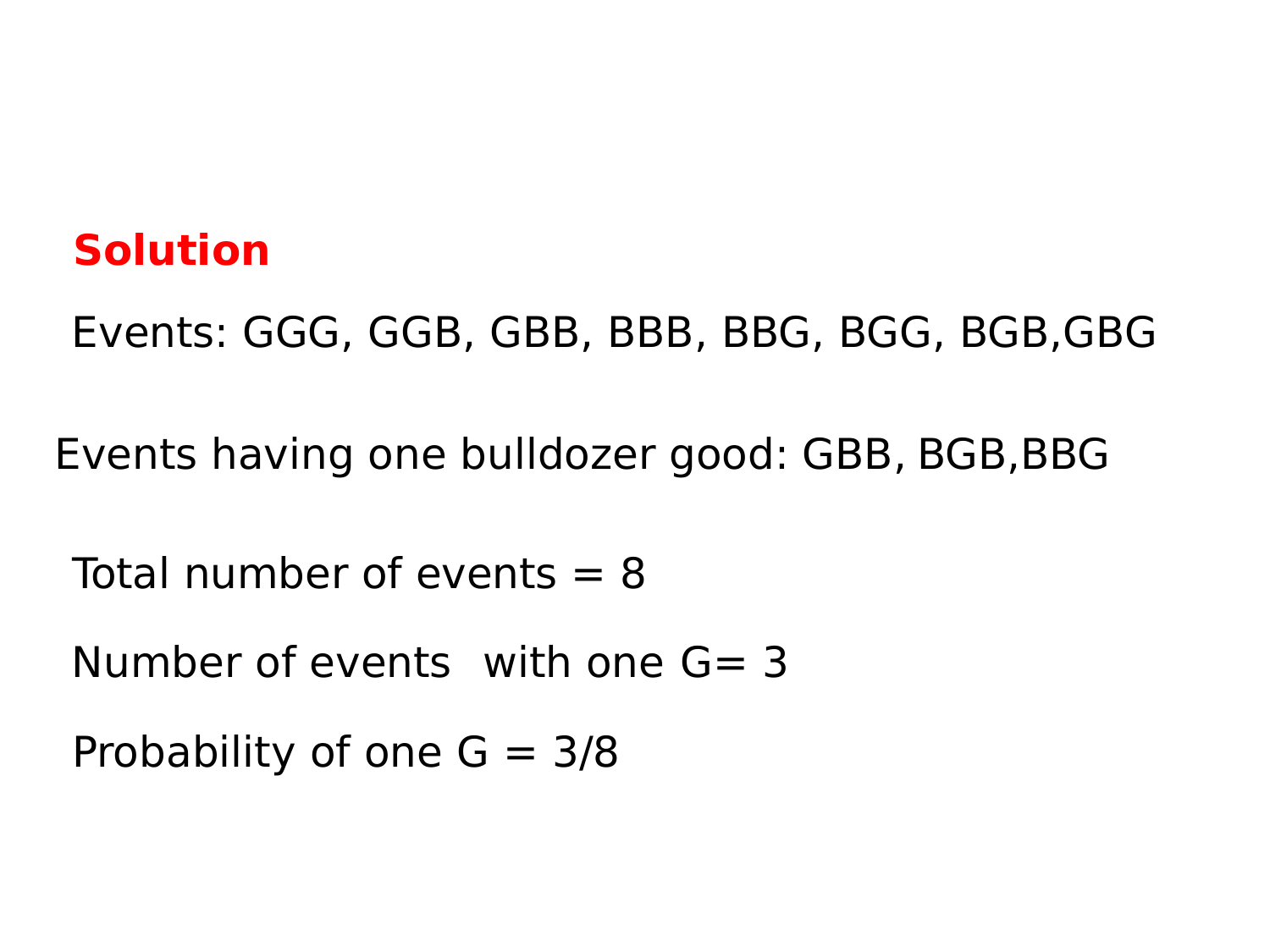

Solution
Events: GGG, GGB, GBB, BBB, BBG, BGG, BGB,GBG
Events having one bulldozer good: GBB,
BGB,BBG
Total number of events = 8
Number of events
with one
G= 3
Probability of one G = 3/8